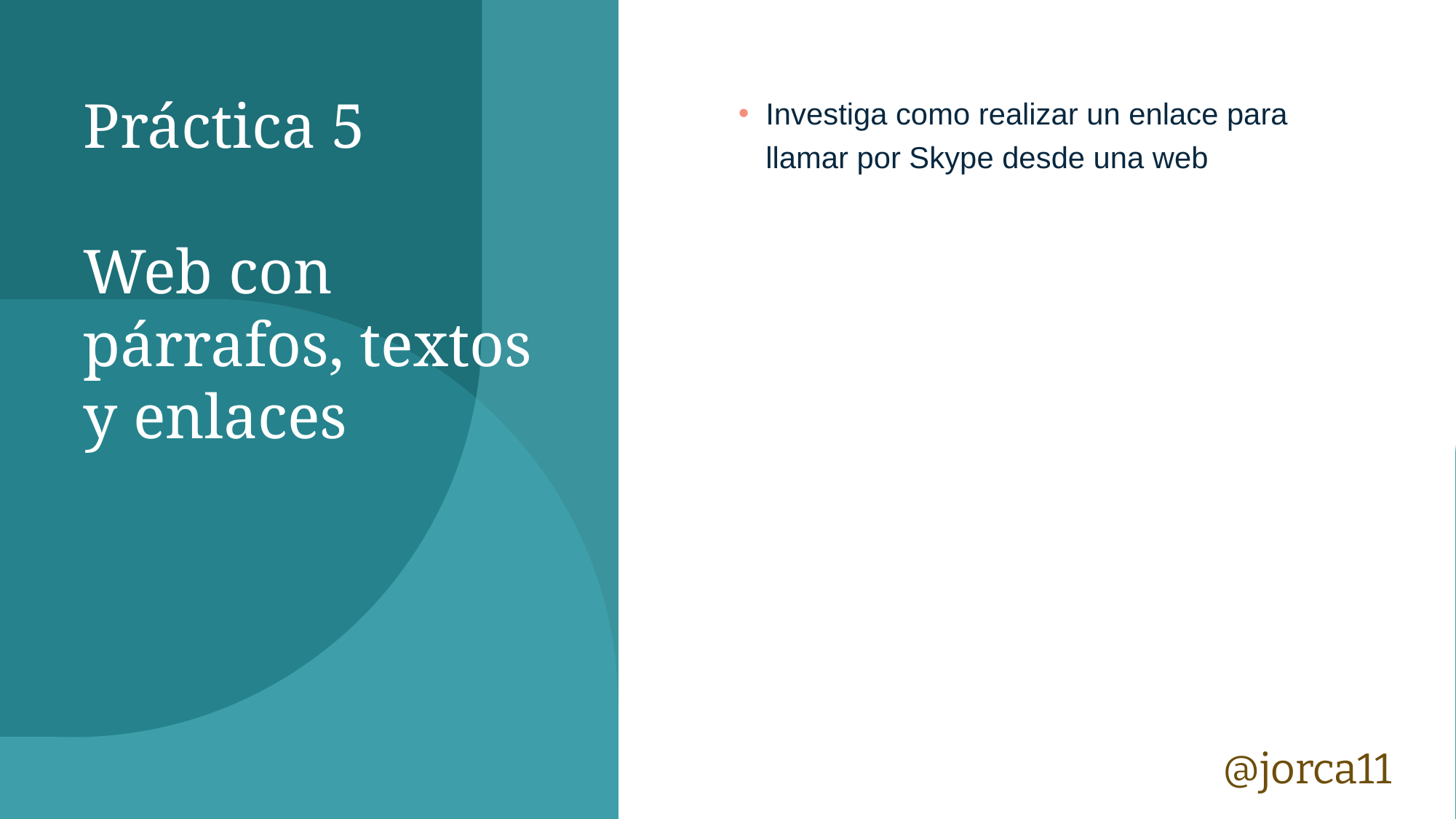

# Práctica 5 Web con párrafos, textos y enlaces
Investiga como realizar un enlace para llamar por Skype desde una web

@jorca11